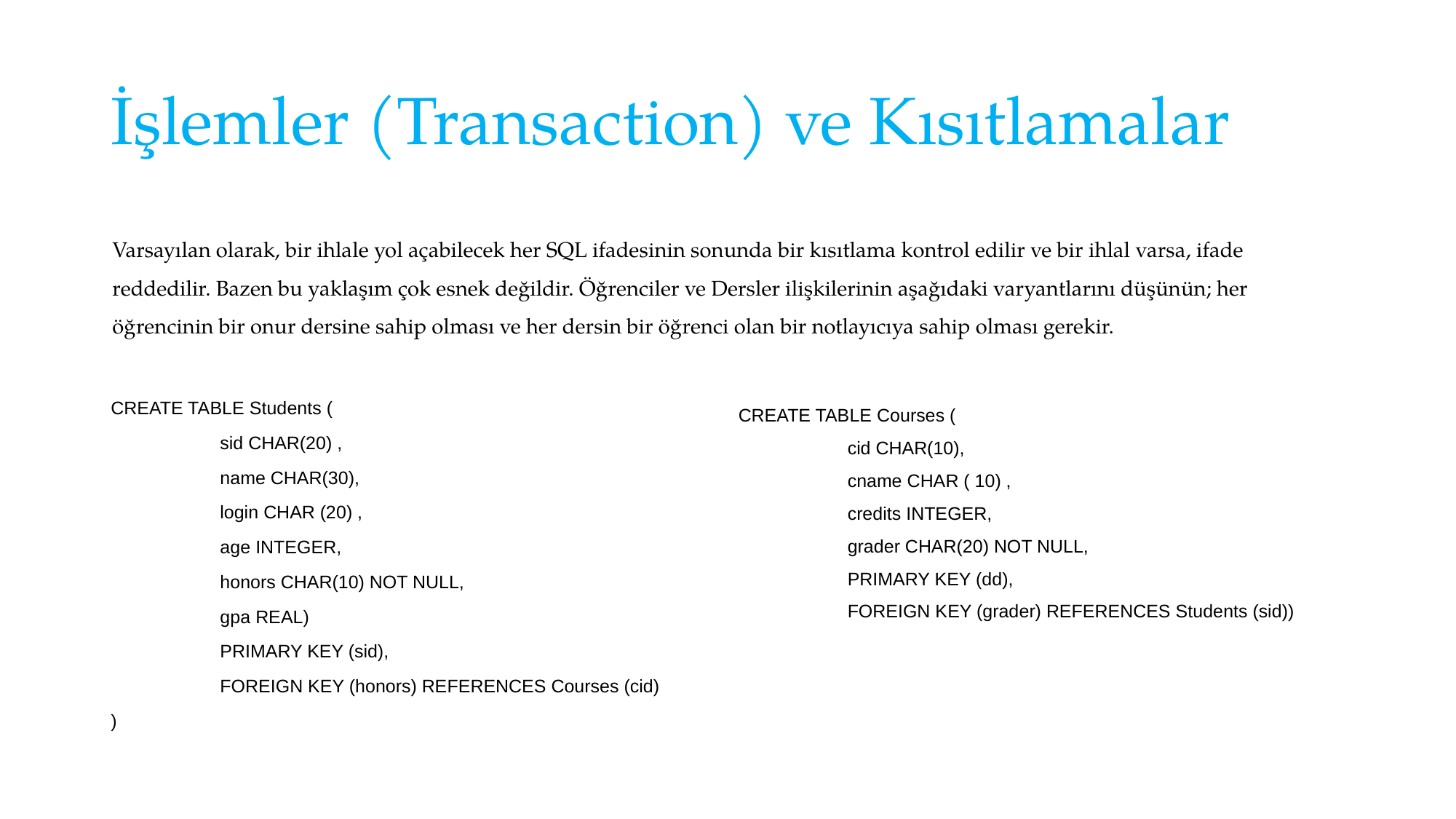

# İşlemler (Transaction) ve Kısıtlamalar
Varsayılan olarak, bir ihlale yol açabilecek her SQL ifadesinin sonunda bir kısıtlama kontrol edilir ve bir ihlal varsa, ifade reddedilir. Bazen bu yaklaşım çok esnek değildir. Öğrenciler ve Dersler ilişkilerinin aşağıdaki varyantlarını düşünün; her öğrencinin bir onur dersine sahip olması ve her dersin bir öğrenci olan bir notlayıcıya sahip olması gerekir.

CREATE TABLE Students (
	sid CHAR(20) ,
	name CHAR(30),
	login CHAR (20) ,
	age INTEGER,
	honors CHAR(10) NOT NULL,
	gpa REAL)
	PRIMARY KEY (sid),
	FOREIGN KEY (honors) REFERENCES Courses (cid)
)

CREATE TABLE Courses (
	cid CHAR(10),
	cname CHAR ( 10) ,
	credits INTEGER,
	grader CHAR(20) NOT NULL,
	PRIMARY KEY (dd),
	FOREIGN KEY (grader) REFERENCES Students (sid))